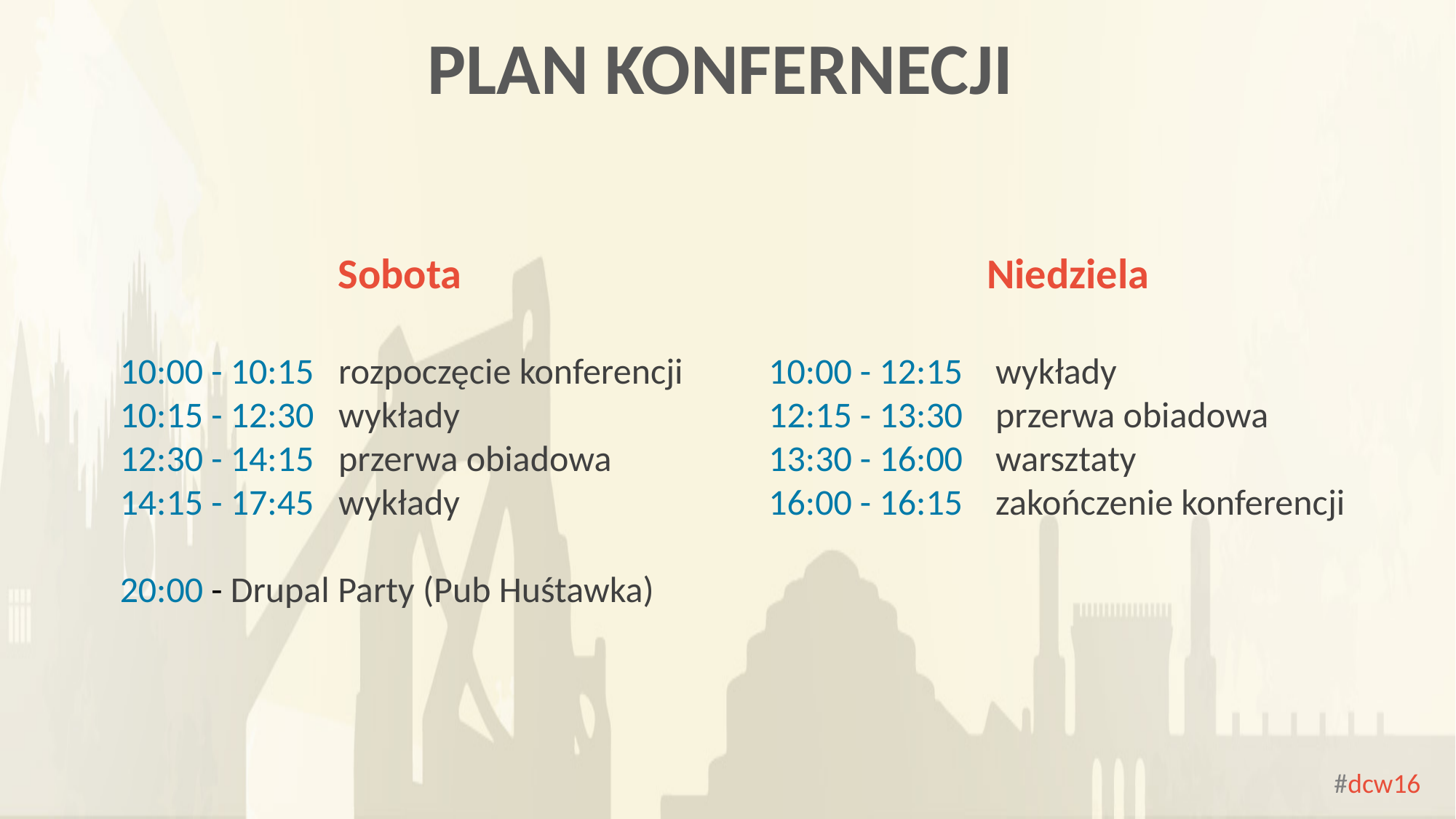

PLAN KONFERNECJI
		Sobota

10:00 - 10:15   rozpoczęcie konferencji
10:15 - 12:30   wykłady
12:30 - 14:15   przerwa obiadowa
14:15 - 17:45   wykłady

20:00 - Drupal Party (Pub Huśtawka)

		Niedziela

10:00 - 12:15    wykłady
12:15 - 13:30    przerwa obiadowa
13:30 - 16:00    warsztaty
16:00 - 16:15    zakończenie konferencji

#dcw16